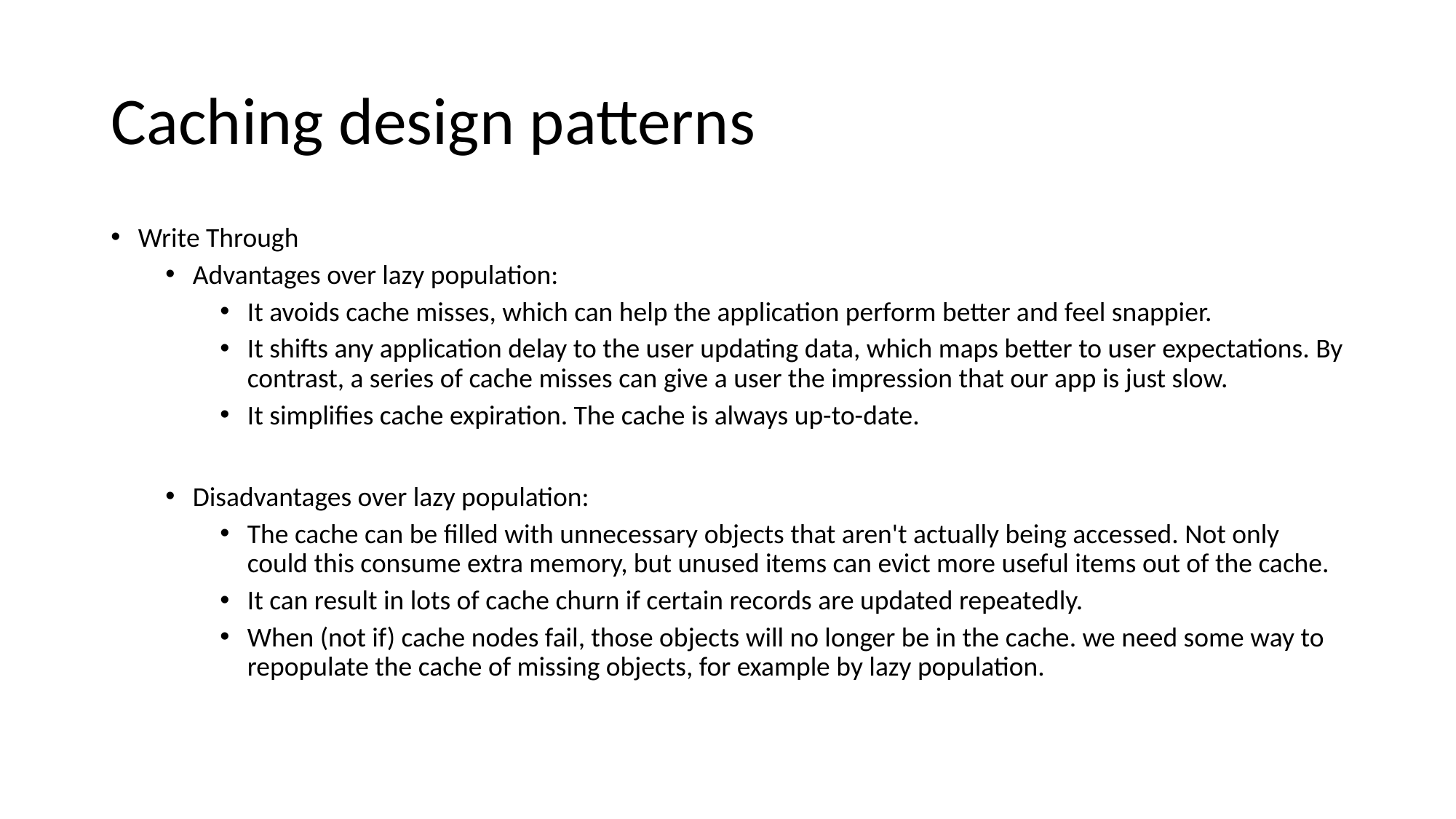

# Caching design patterns
Write Through
Advantages over lazy population:
It avoids cache misses, which can help the application perform better and feel snappier.
It shifts any application delay to the user updating data, which maps better to user expectations. By contrast, a series of cache misses can give a user the impression that our app is just slow.
It simplifies cache expiration. The cache is always up-to-date.

Disadvantages over lazy population:
The cache can be filled with unnecessary objects that aren't actually being accessed. Not only could this consume extra memory, but unused items can evict more useful items out of the cache.
It can result in lots of cache churn if certain records are updated repeatedly.
When (not if) cache nodes fail, those objects will no longer be in the cache. we need some way to repopulate the cache of missing objects, for example by lazy population.